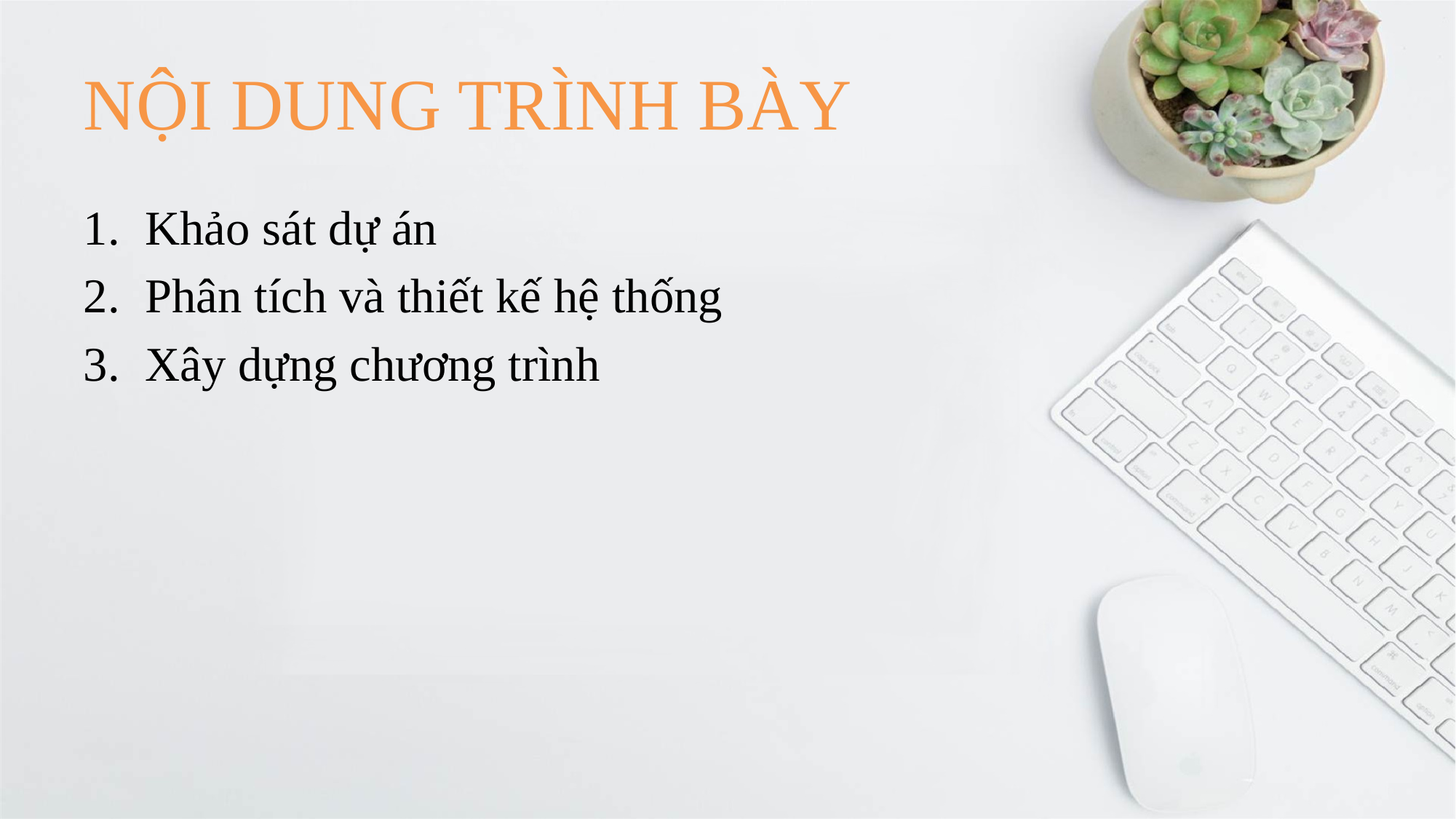

# NỘI DUNG TRÌNH BÀY
Khảo sát dự án
Phân tích và thiết kế hệ thống
Xây dựng chương trình

2